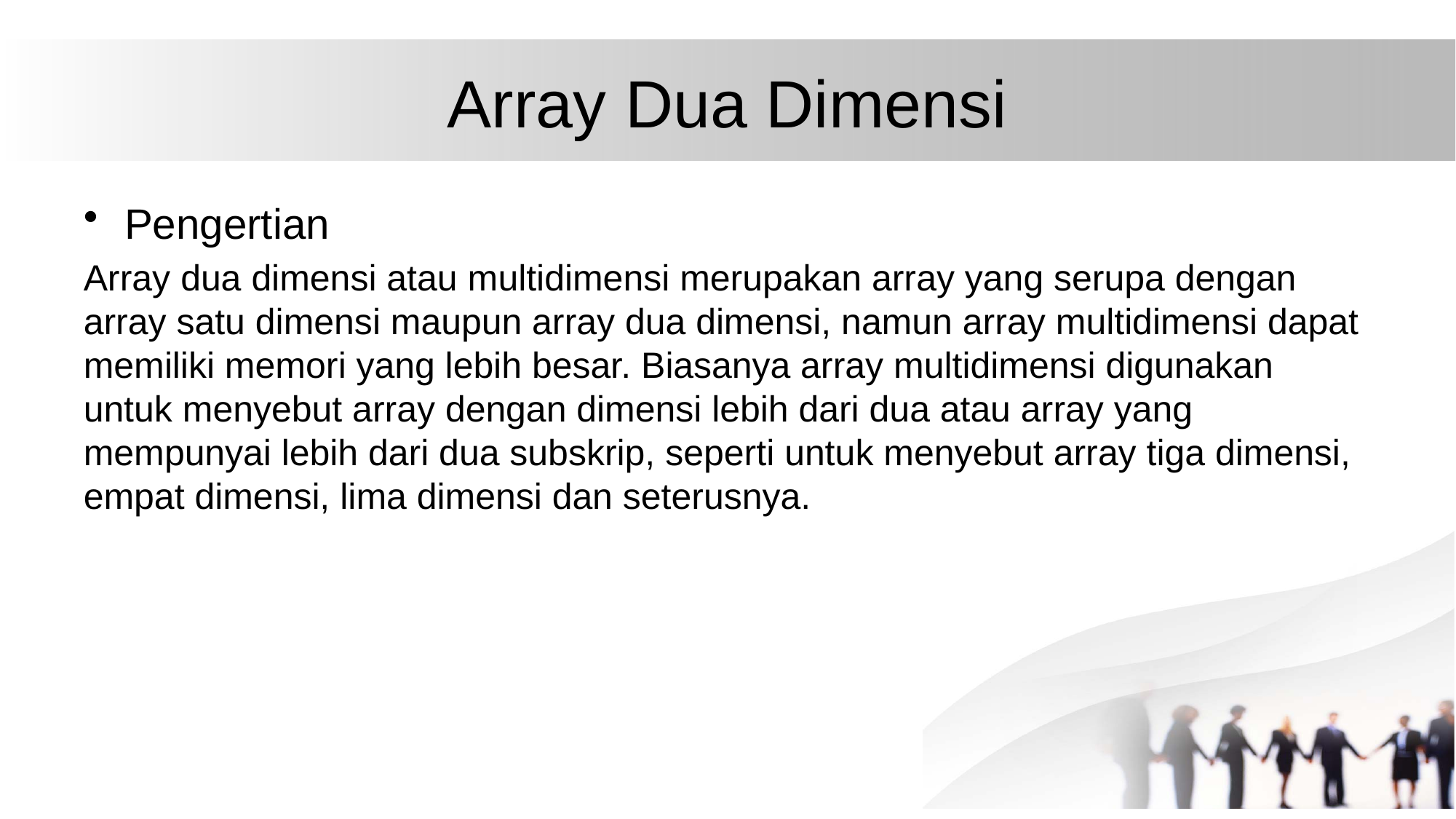

# Array Dua Dimensi
Pengertian
Array dua dimensi atau multidimensi merupakan array yang serupa dengan array satu dimensi maupun array dua dimensi, namun array multidimensi dapat memiliki memori yang lebih besar. Biasanya array multidimensi digunakan untuk menyebut array dengan dimensi lebih dari dua atau array yang mempunyai lebih dari dua subskrip, seperti untuk menyebut array tiga dimensi, empat dimensi, lima dimensi dan seterusnya.